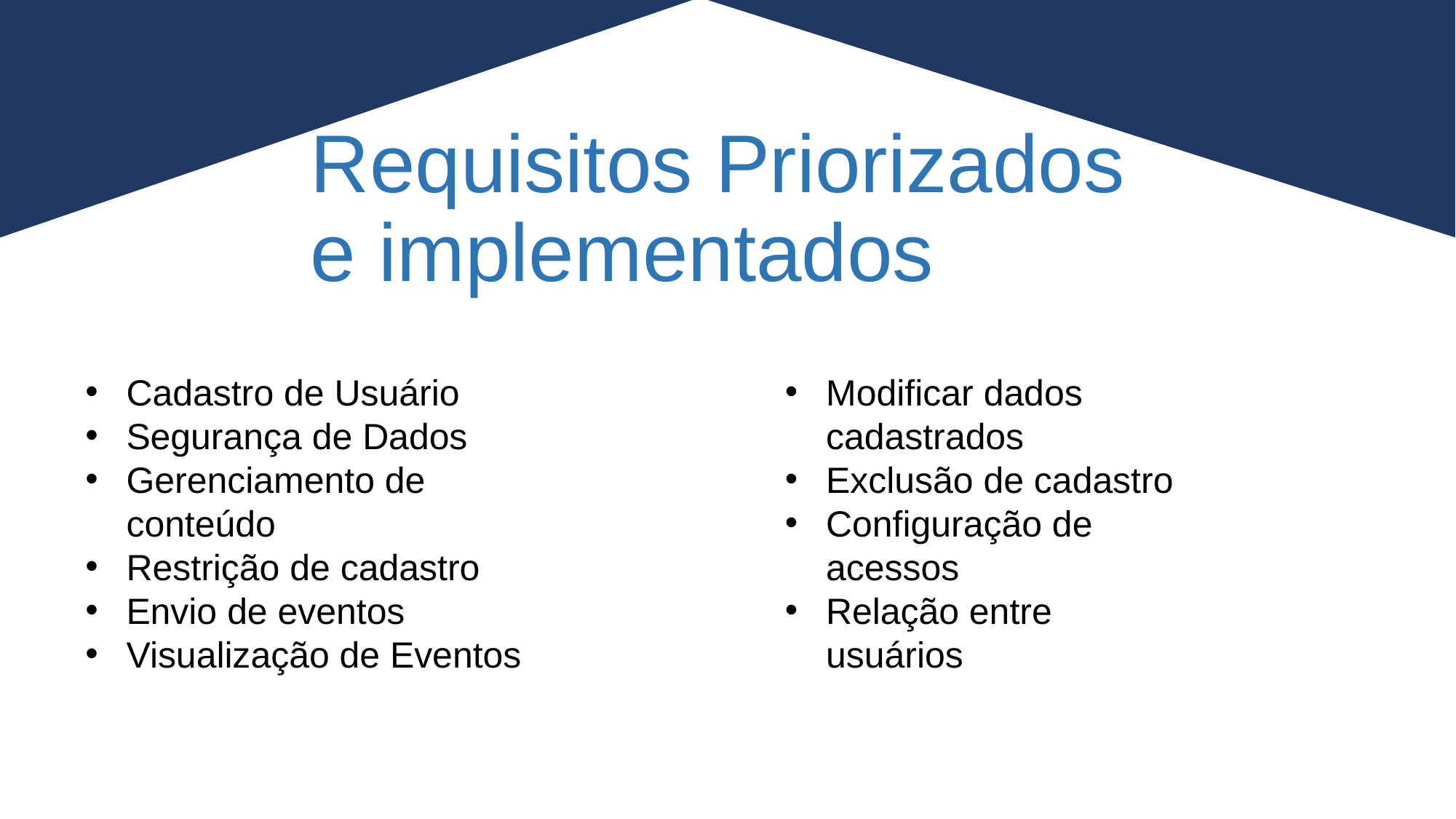

Requisitos Priorizados
e implementados
Cadastro de Usuário
Segurança de Dados
Gerenciamento de conteúdo
Restrição de cadastro
Envio de eventos
Visualização de Eventos
Modificar dados cadastrados
Exclusão de cadastro
Configuração de acessos
Relação entre usuários